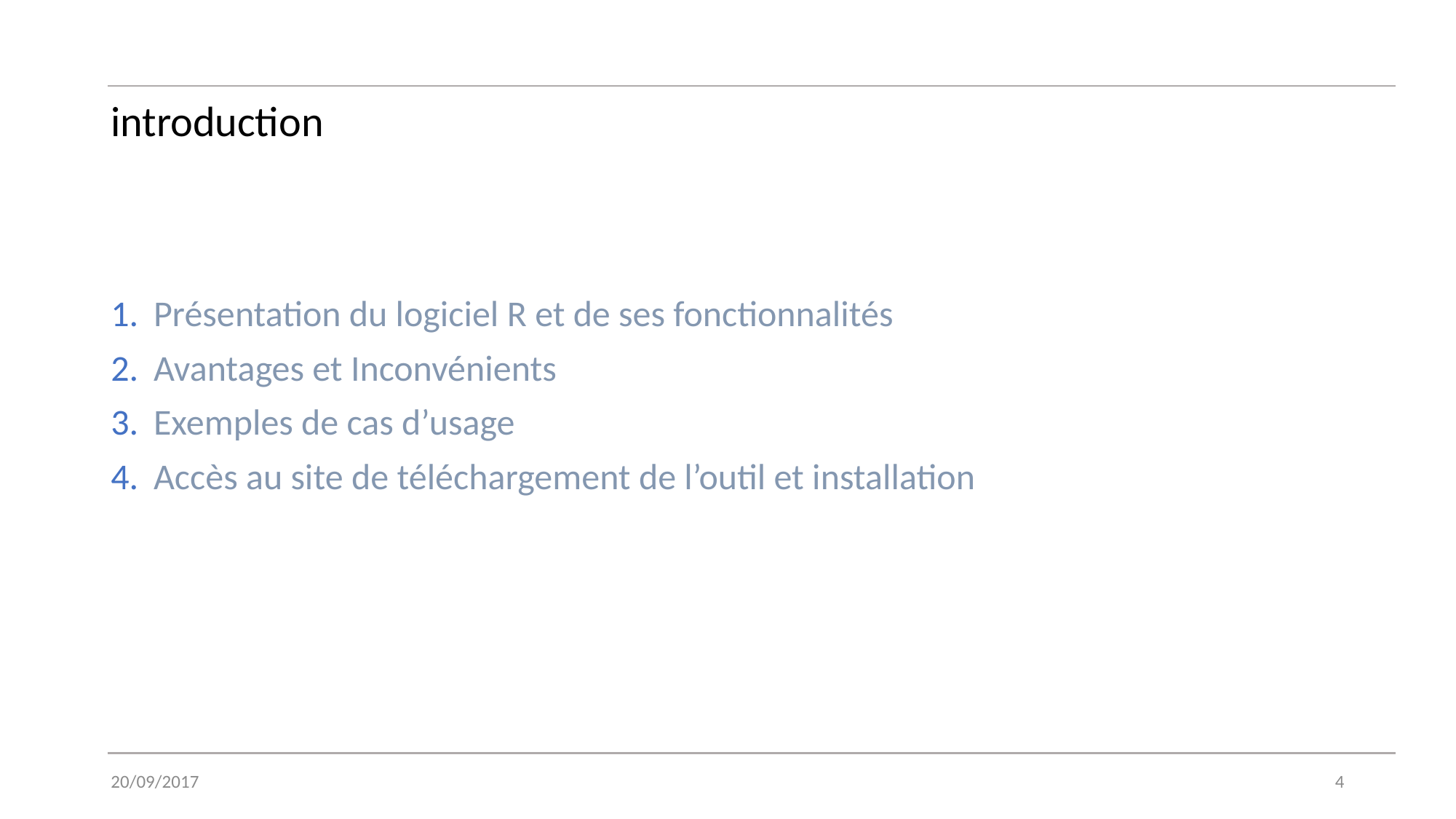

# introduction

Présentation du logiciel R et de ses fonctionnalités
Avantages et Inconvénients
Exemples de cas d’usage
Accès au site de téléchargement de l’outil et installation
20/09/2017
4